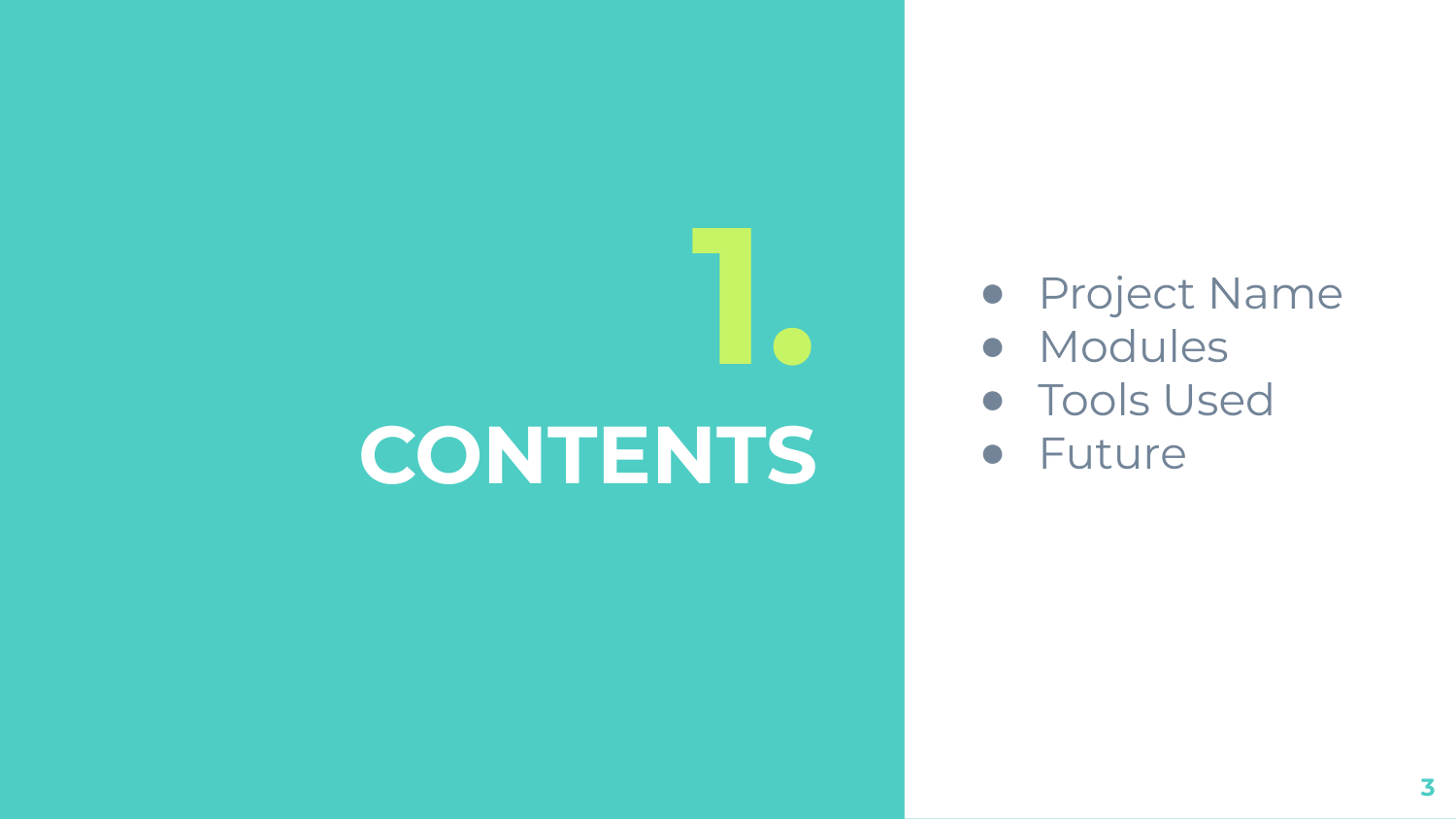

# 1.
CONTENTS
Project Name
Modules
Tools Used
Future

3